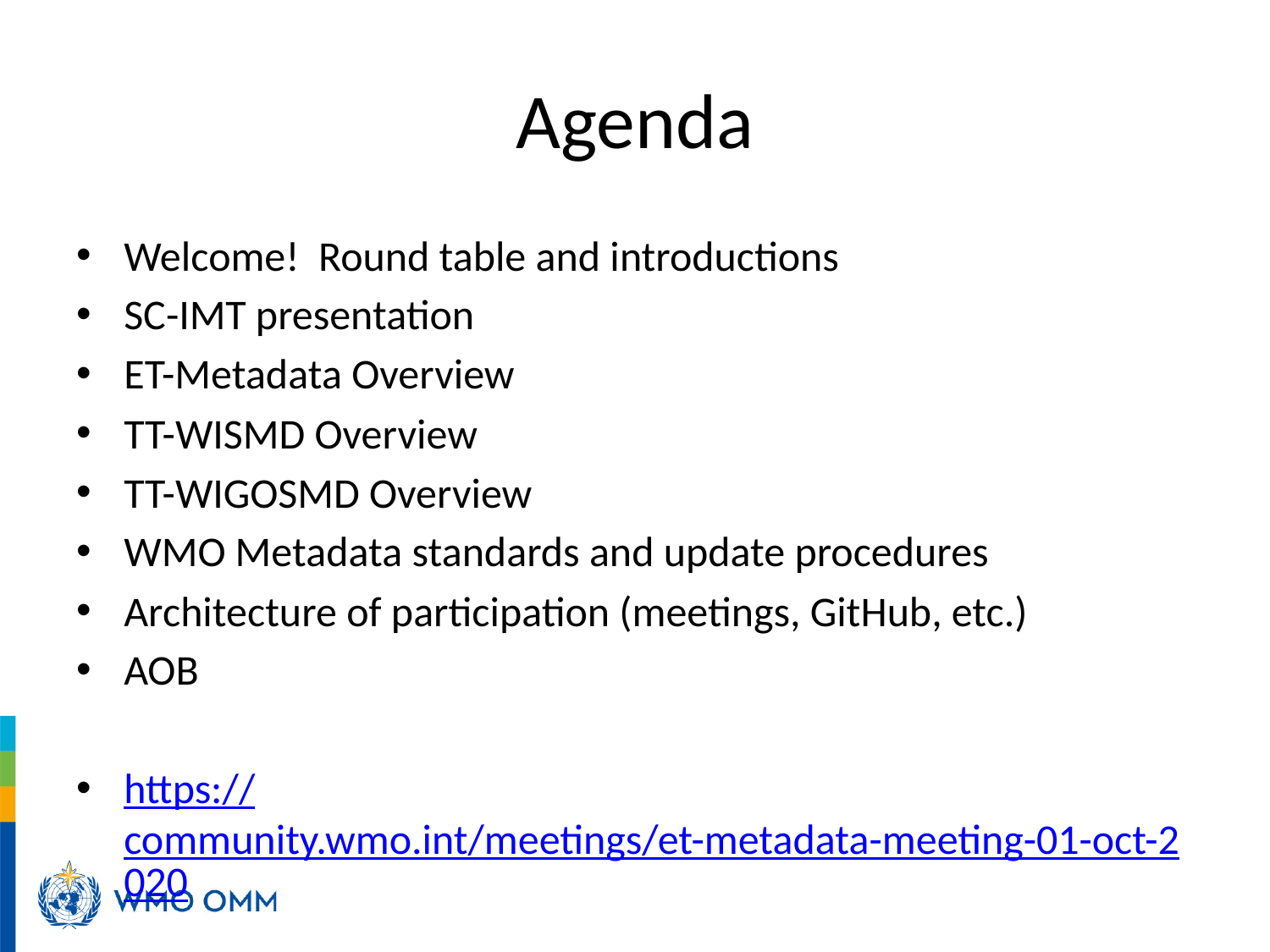

# Agenda
Welcome!  Round table and introductions
SC-IMT presentation
ET-Metadata Overview
TT-WISMD Overview
TT-WIGOSMD Overview
WMO Metadata standards and update procedures
Architecture of participation (meetings, GitHub, etc.)
AOB

https://community.wmo.int/meetings/et-metadata-meeting-01-oct-2020